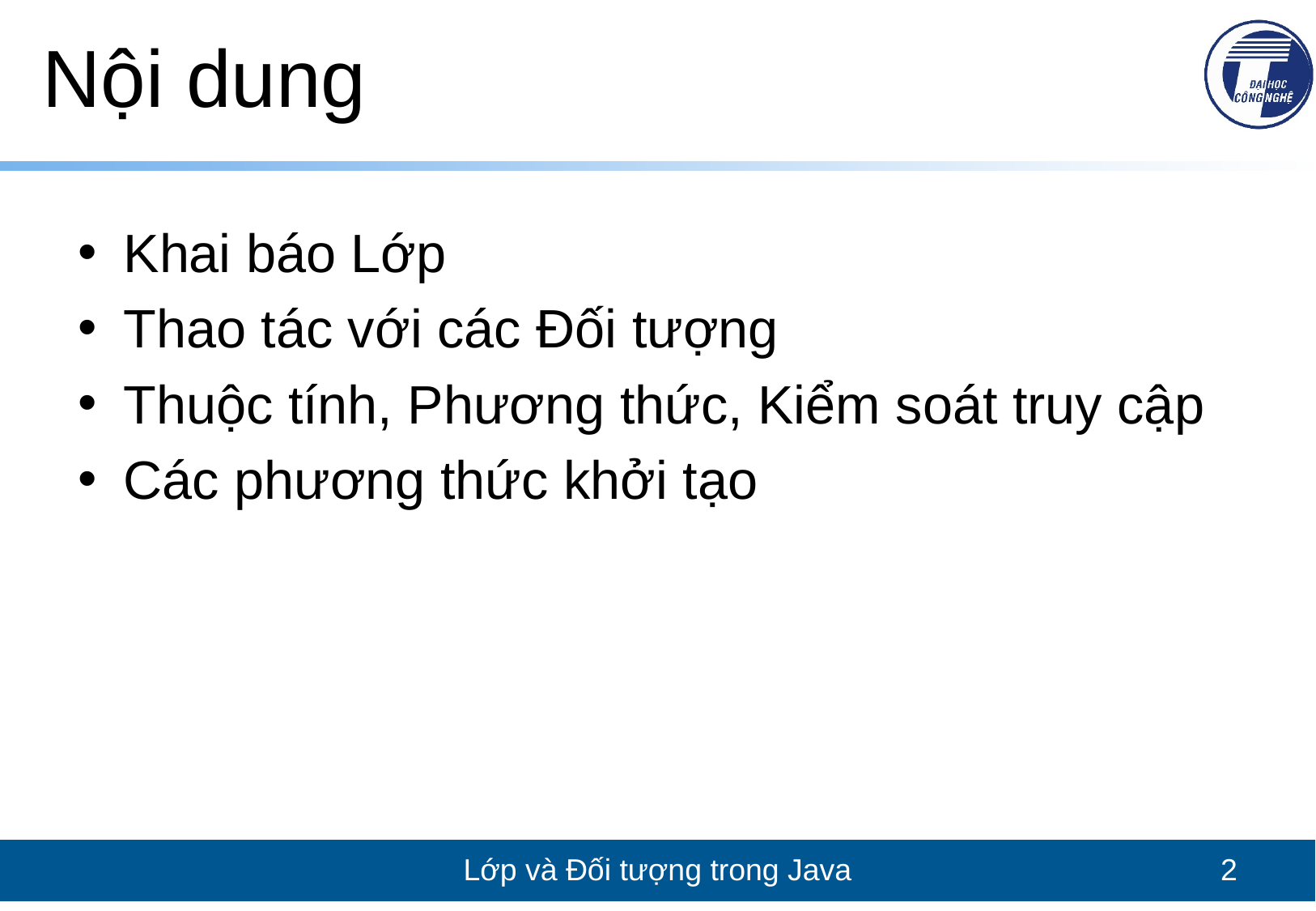

# Nội dung
Khai báo Lớp
Thao tác với các Đối tượng
Thuộc tính, Phương thức, Kiểm soát truy cập
Các phương thức khởi tạo
Lớp và Đối tượng trong Java
2